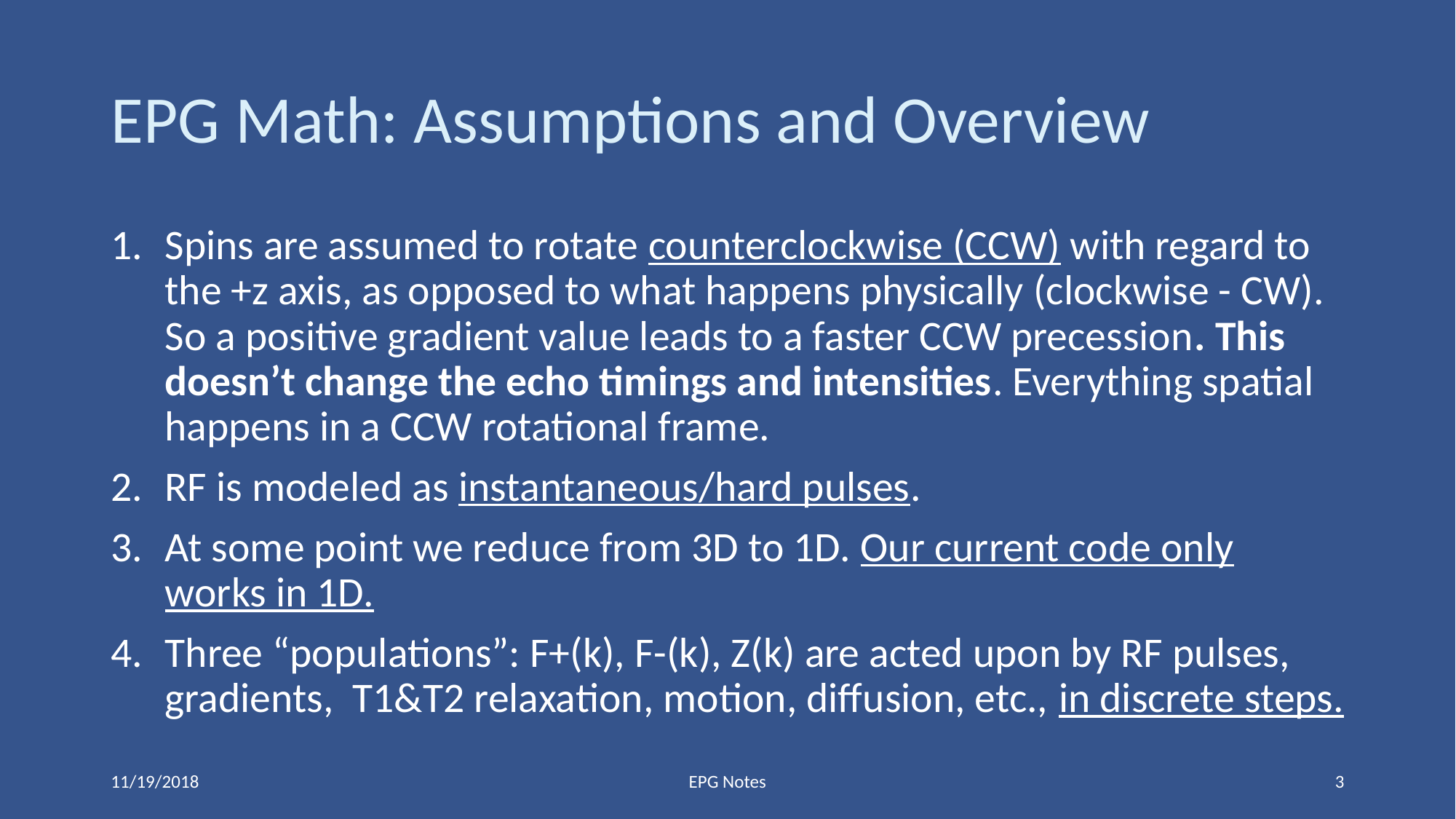

# EPG Math: Assumptions and Overview
Spins are assumed to rotate counterclockwise (CCW) with regard to the +z axis, as opposed to what happens physically (clockwise - CW). So a positive gradient value leads to a faster CCW precession. This doesn’t change the echo timings and intensities. Everything spatial happens in a CCW rotational frame.
RF is modeled as instantaneous/hard pulses.
At some point we reduce from 3D to 1D. Our current code only works in 1D.
Three “populations”: F+(k), F-(k), Z(k) are acted upon by RF pulses, gradients,  T1&T2 relaxation, motion, diffusion, etc., in discrete steps.

11/19/2018
EPG Notes
3